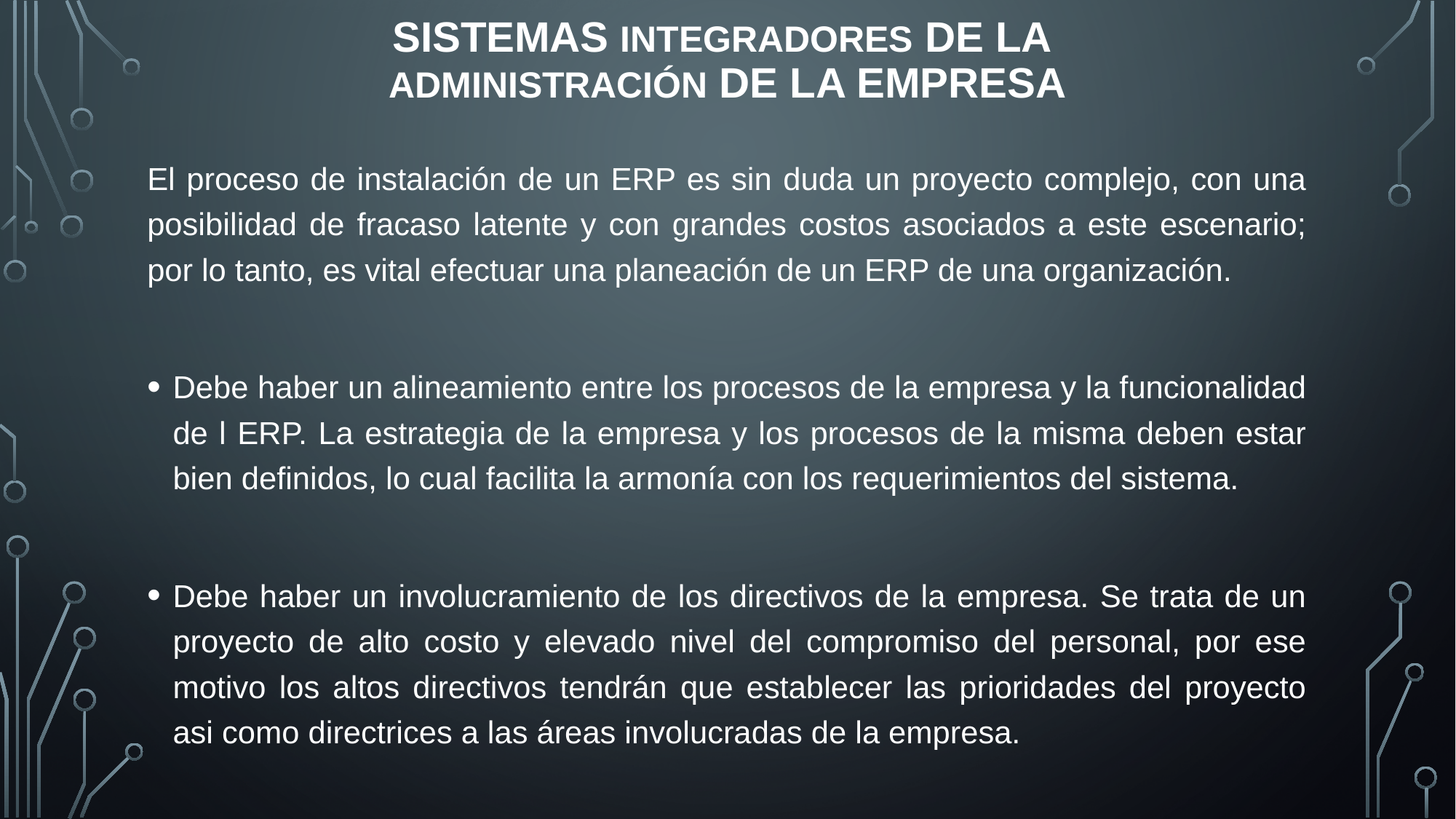

# Sistemas integradores de la administración de la empresa
El proceso de instalación de un ERP es sin duda un proyecto complejo, con una posibilidad de fracaso latente y con grandes costos asociados a este escenario; por lo tanto, es vital efectuar una planeación de un ERP de una organización.

Debe haber un alineamiento entre los procesos de la empresa y la funcionalidad de l ERP. La estrategia de la empresa y los procesos de la misma deben estar bien definidos, lo cual facilita la armonía con los requerimientos del sistema.

Debe haber un involucramiento de los directivos de la empresa. Se trata de un proyecto de alto costo y elevado nivel del compromiso del personal, por ese motivo los altos directivos tendrán que establecer las prioridades del proyecto asi como directrices a las áreas involucradas de la empresa.